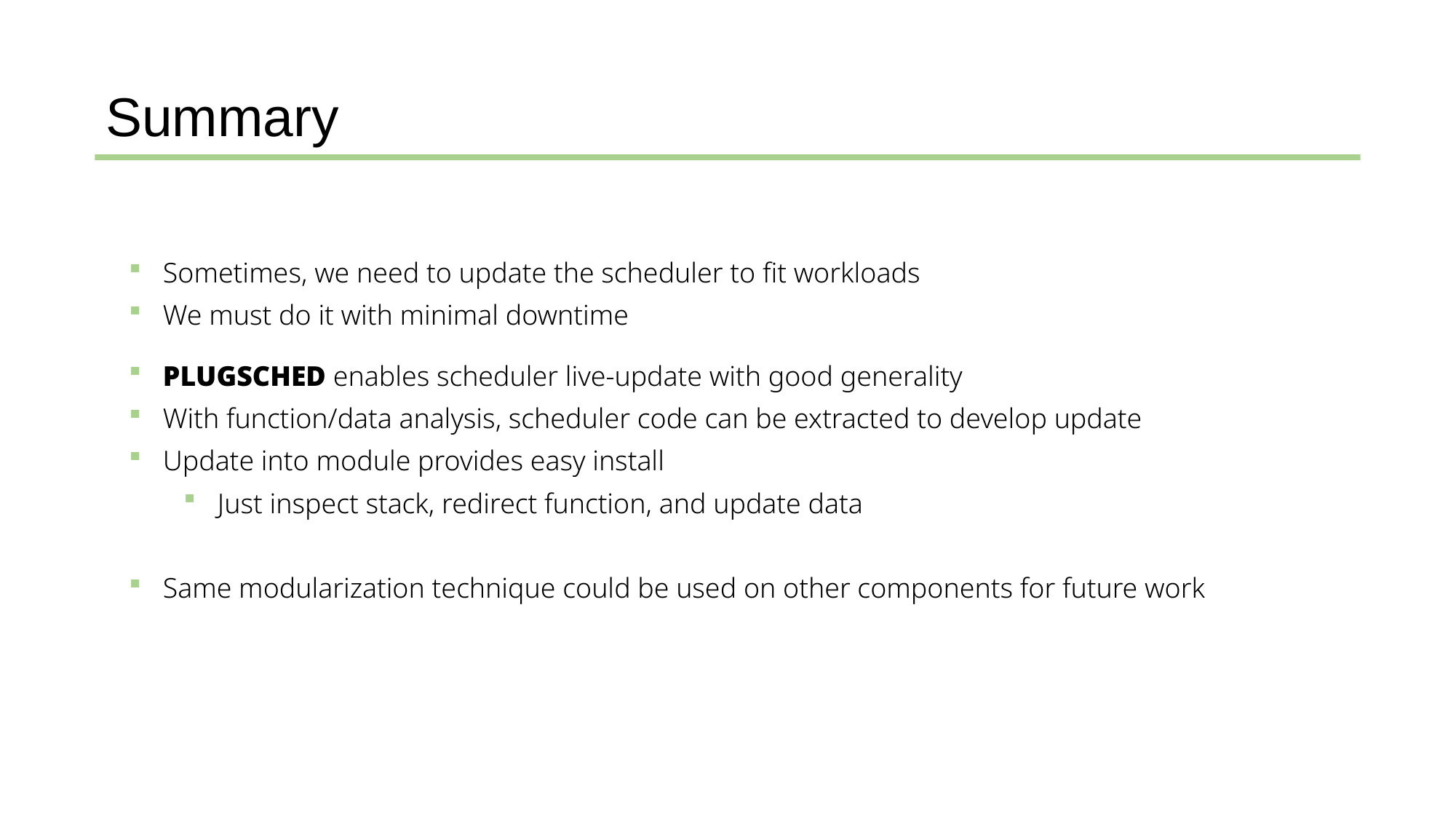

Summary

Sometimes, we need to update the scheduler to fit workloads
We must do it with minimal downtime

PLUGSCHED enables scheduler live-update with good generality
With function/data analysis, scheduler code can be extracted to develop update
Update into module provides easy install
Just inspect stack, redirect function, and update data

Same modularization technique could be used on other components for future work